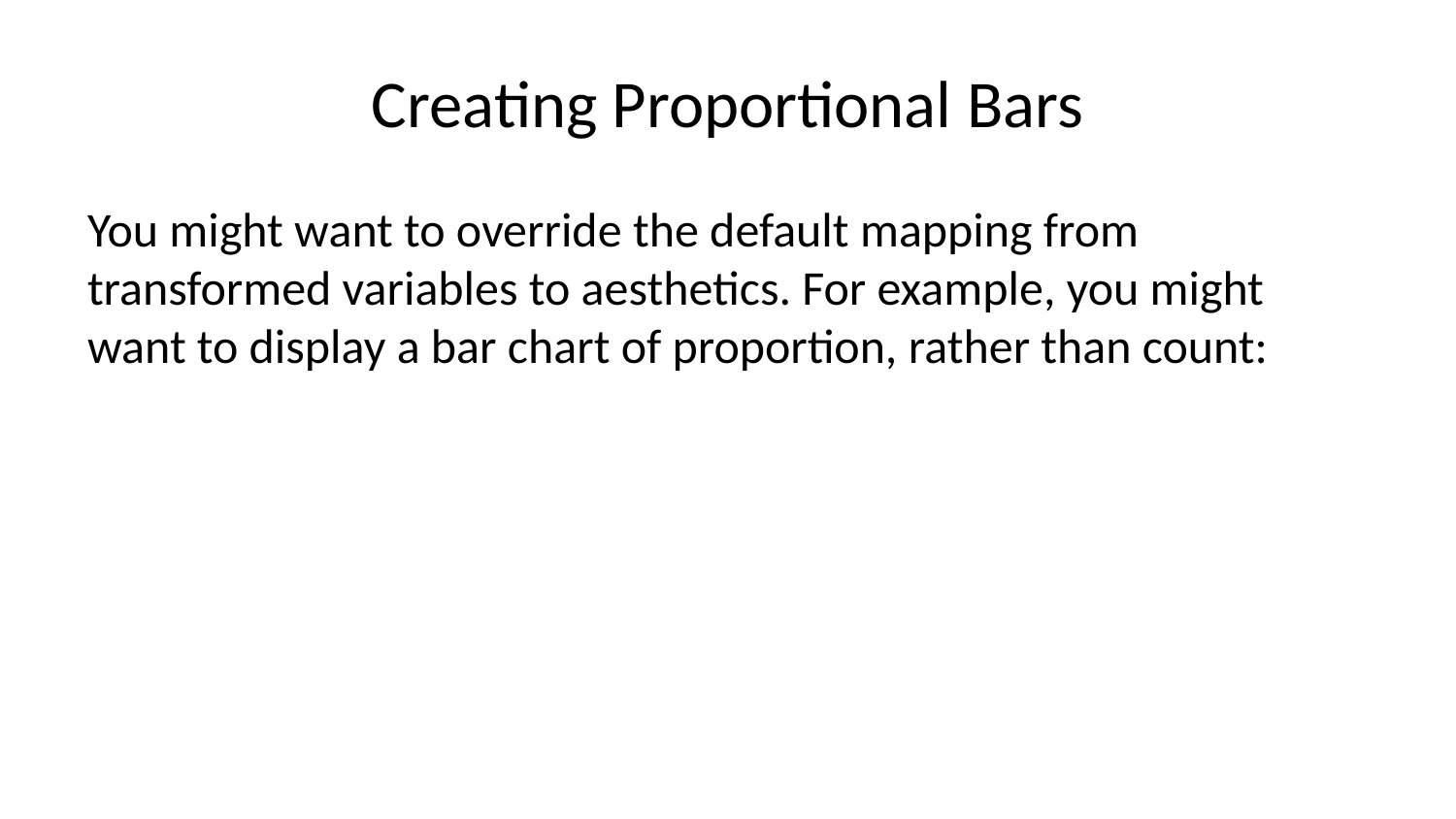

# Creating Proportional Bars
You might want to override the default mapping from transformed variables to aesthetics. For example, you might want to display a bar chart of proportion, rather than count: